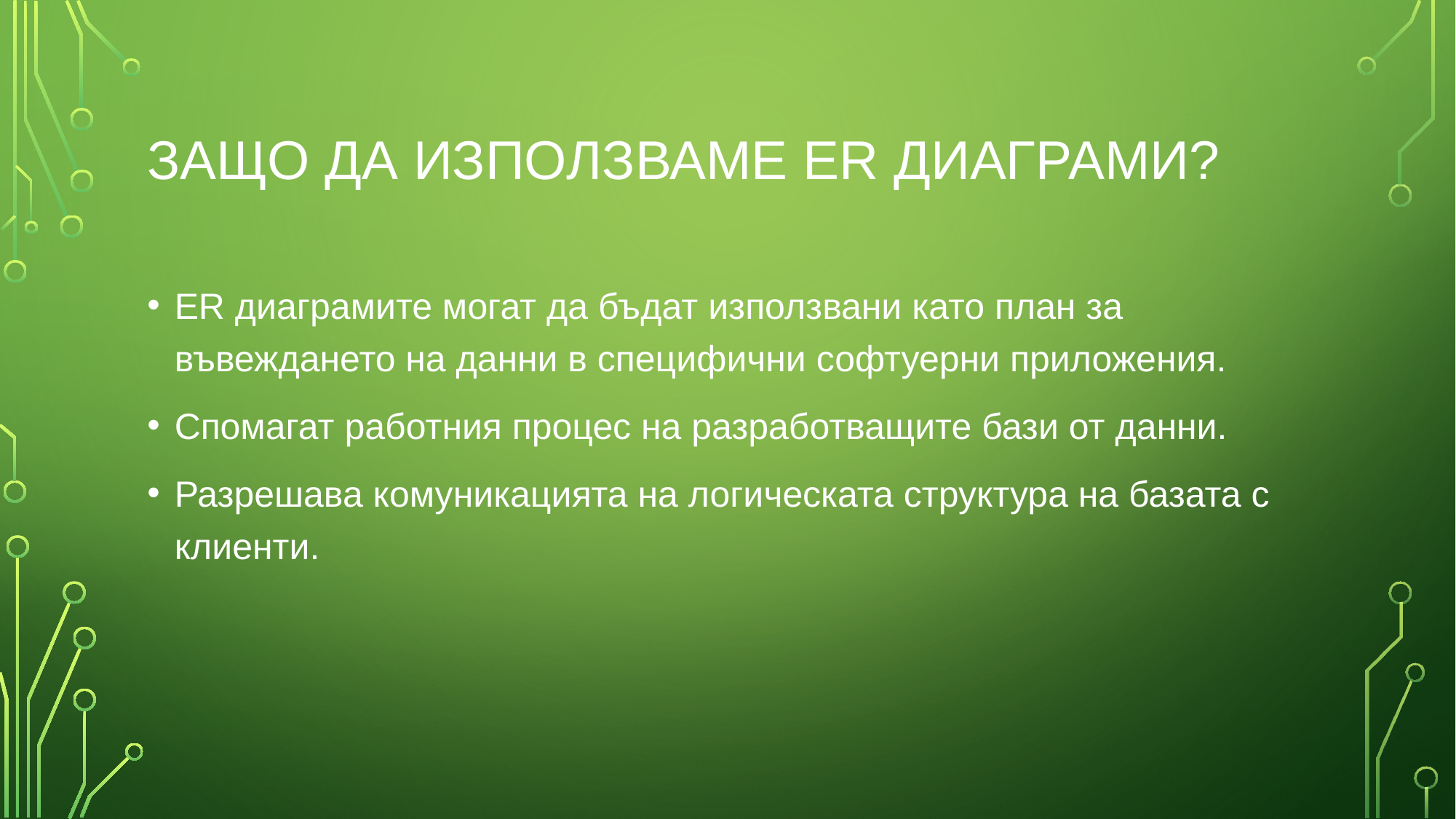

# ЗАЩО ДА ИЗПОЛЗВАМЕ ER ДИАГРАМИ?
ER диаграмите могат да бъдат използвани като план за въвеждането на данни в специфични софтуерни приложения.
Спомагат работния процес на разработващите бази от данни.
Разрешава комуникацията на логическата структура на базата с клиенти.